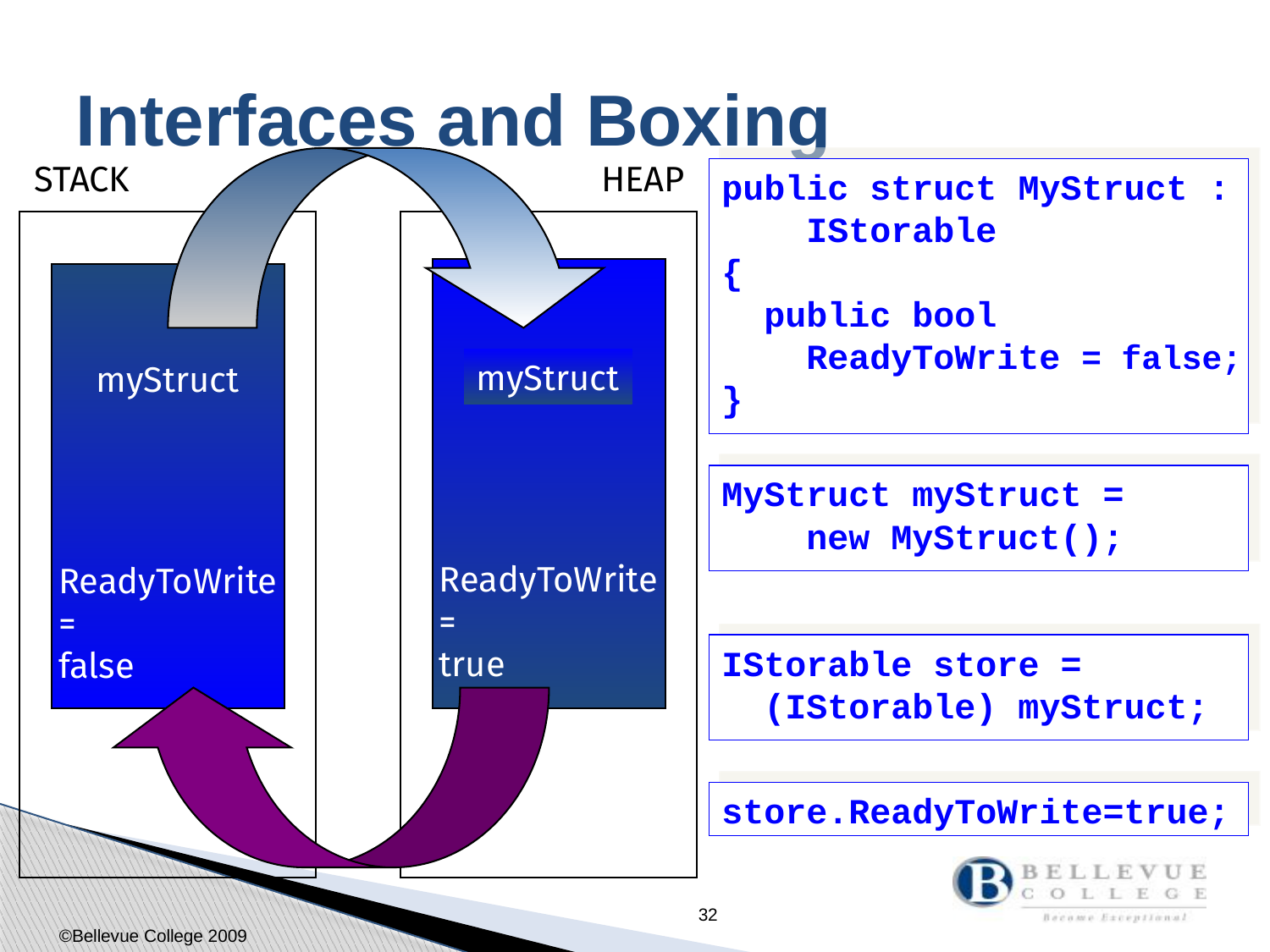

# Interfaces and Boxing

STACK
HEAP
public struct MyStruct :
    IStorable
{
  public bool
    ReadyToWrite = false;
}

myStruct

ReadyToWrite
=
false
myStruct
MyStruct myStruct =
    new MyStruct();
ReadyToWrite
=
true
IStorable store =
  (IStorable) myStruct;

store.ReadyToWrite=true;
32
©Bellevue College 2009